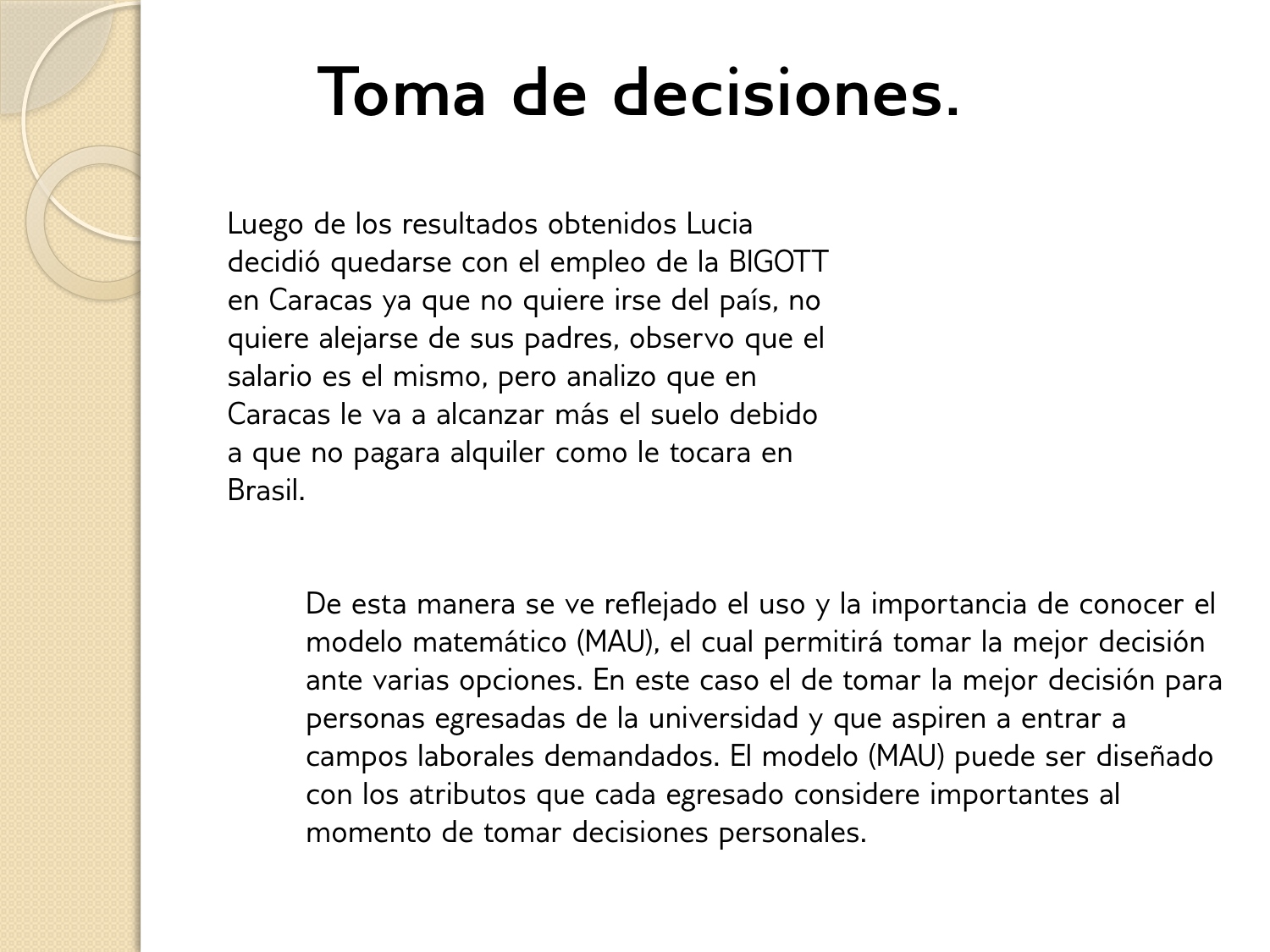

Toma de decisiones.
Luego de los resultados obtenidos Lucia decidió quedarse con el empleo de la BIGOTT en Caracas ya que no quiere irse del país, no quiere alejarse de sus padres, observo que el salario es el mismo, pero analizo que en Caracas le va a alcanzar más el suelo debido a que no pagara alquiler como le tocara en Brasil.
De esta manera se ve reflejado el uso y la importancia de conocer el modelo matemático (MAU), el cual permitirá tomar la mejor decisión ante varias opciones. En este caso el de tomar la mejor decisión para personas egresadas de la universidad y que aspiren a entrar a campos laborales demandados. El modelo (MAU) puede ser diseñado con los atributos que cada egresado considere importantes al momento de tomar decisiones personales.